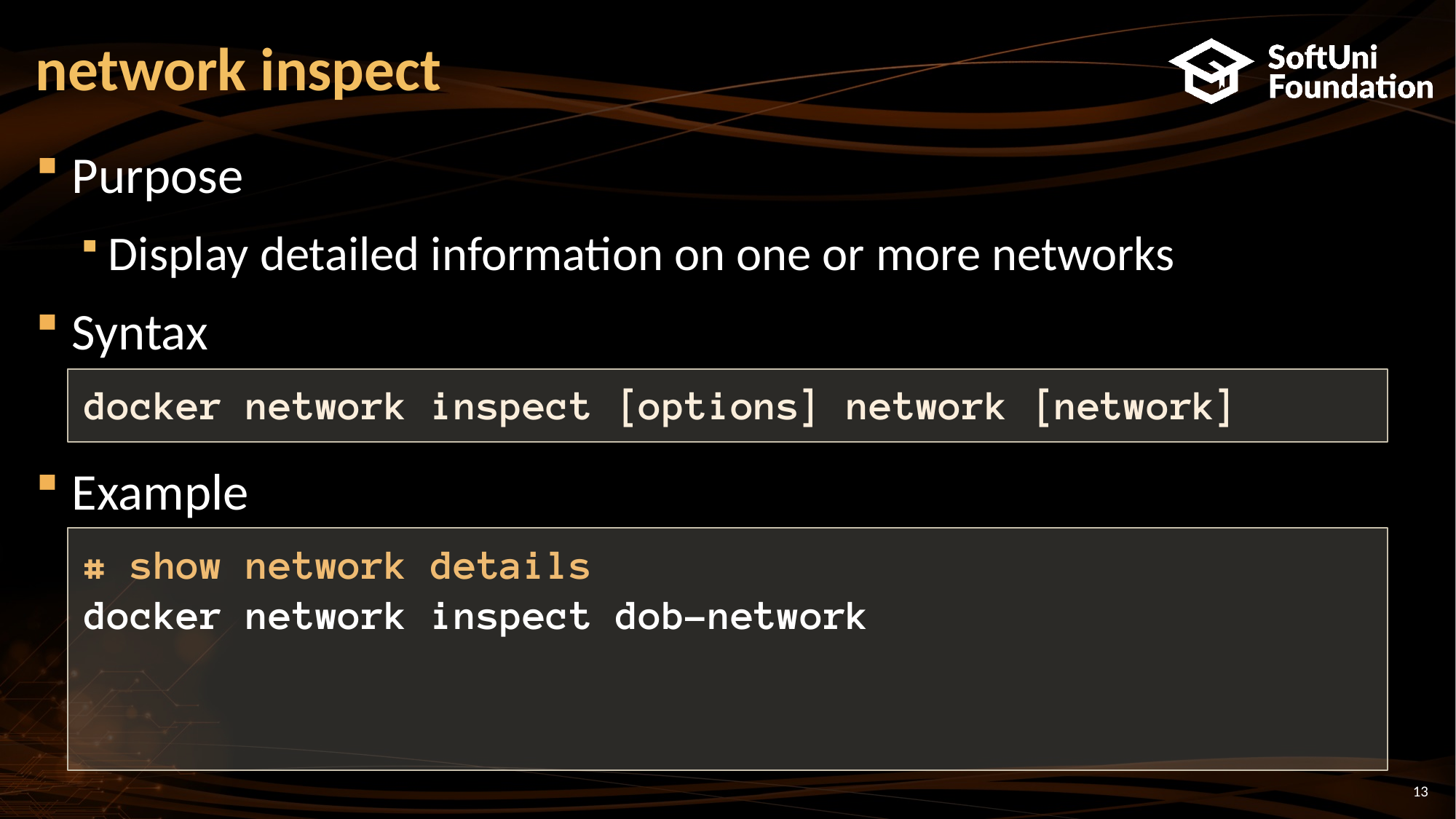

# network inspect
Purpose
Display detailed information on one or more networks
Syntax

Example
docker network inspect [options] network [network]
# show network details
docker network inspect dob-network
13